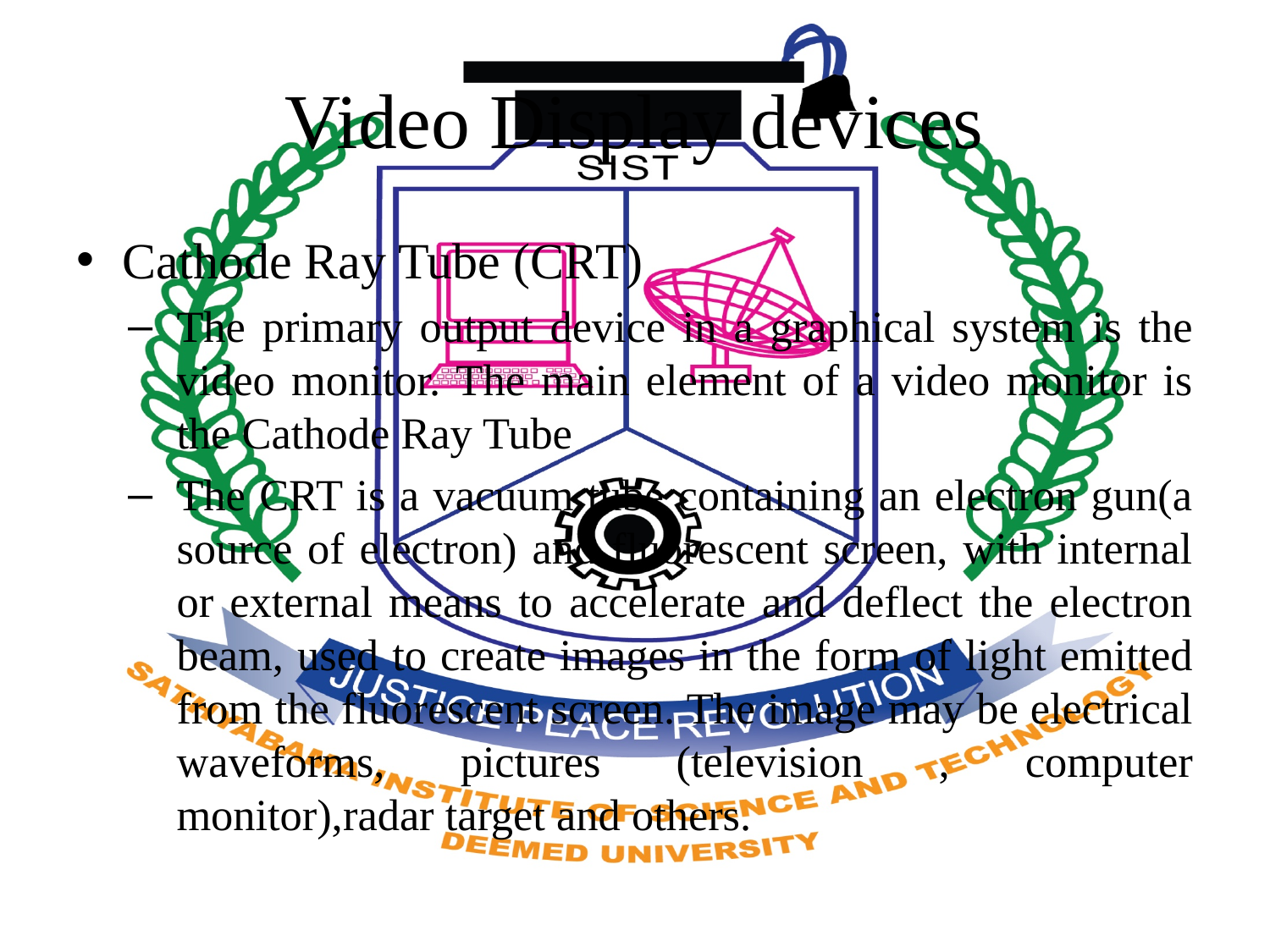

# Video Display devices
Cathode Ray Tube (CRT)
The primary output device in a graphical system is the video monitor. The main element of a video monitor is the Cathode Ray Tube
The CRT is a vacuum tube containing an electron gun(a source of electron) and fluorescent screen, with internal or external means to accelerate and deflect the electron beam, used to create images in the form of light emitted from the fluorescent screen. The image may be electrical waveforms, pictures (television , computer monitor),radar target and others.